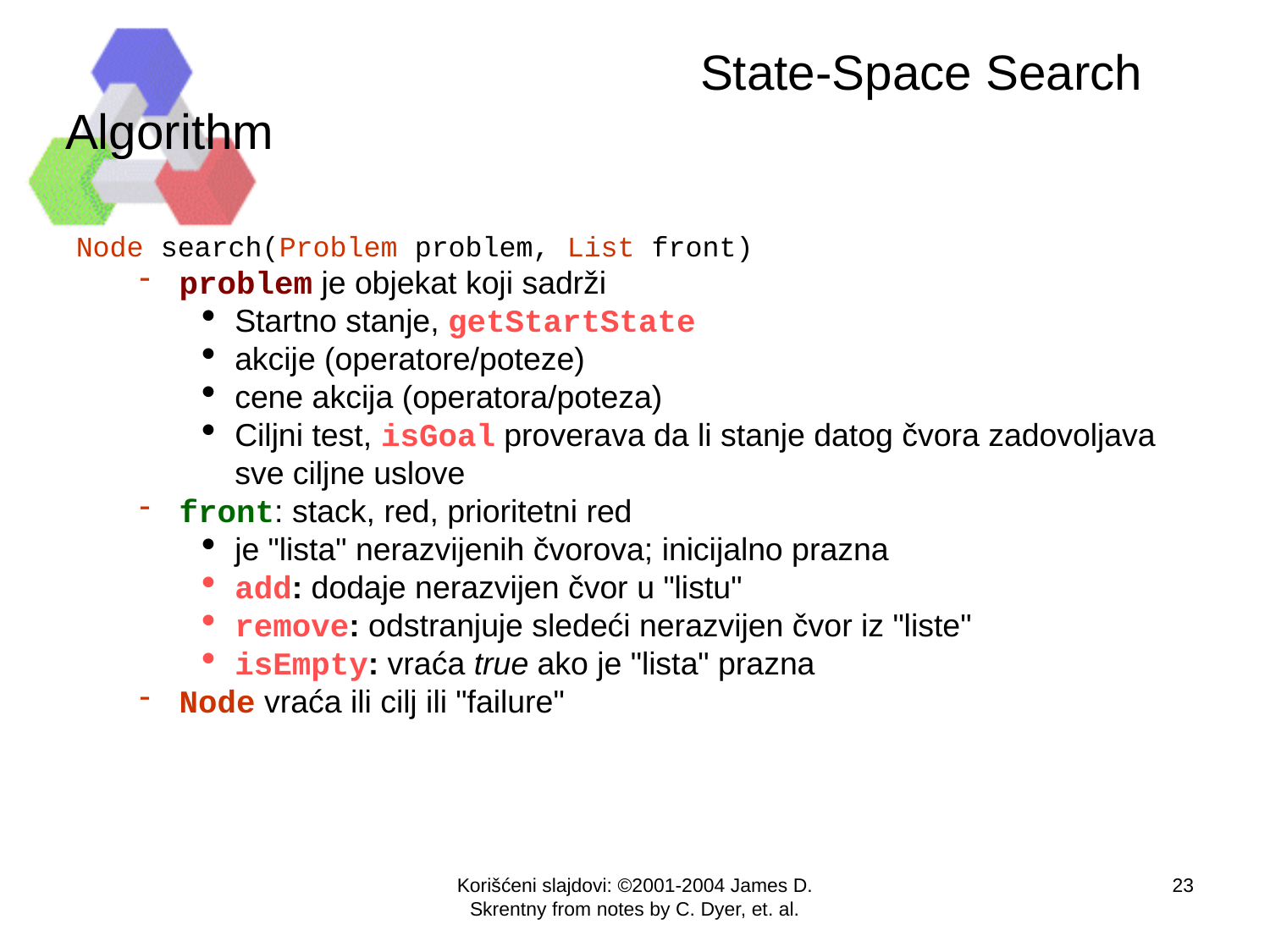

State-Space Search Algorithm
Node search(Problem problem, List front)
problem je objekat koji sadrži
Startno stanje, getStartState
akcije (operatore/poteze)
cene akcija (operatora/poteza)
Ciljni test, isGoal proverava da li stanje datog čvora zadovoljava sve ciljne uslove
front: stack, red, prioritetni red
je "lista" nerazvijenih čvorova; inicijalno prazna
add: dodaje nerazvijen čvor u "listu"
remove: odstranjuje sledeći nerazvijen čvor iz "liste"
isEmpty: vraća true ako je "lista" prazna
Node vraća ili cilj ili "failure"
Korišćeni slajdovi: ©2001-2004 James D. Skrentny from notes by C. Dyer, et. al.
23